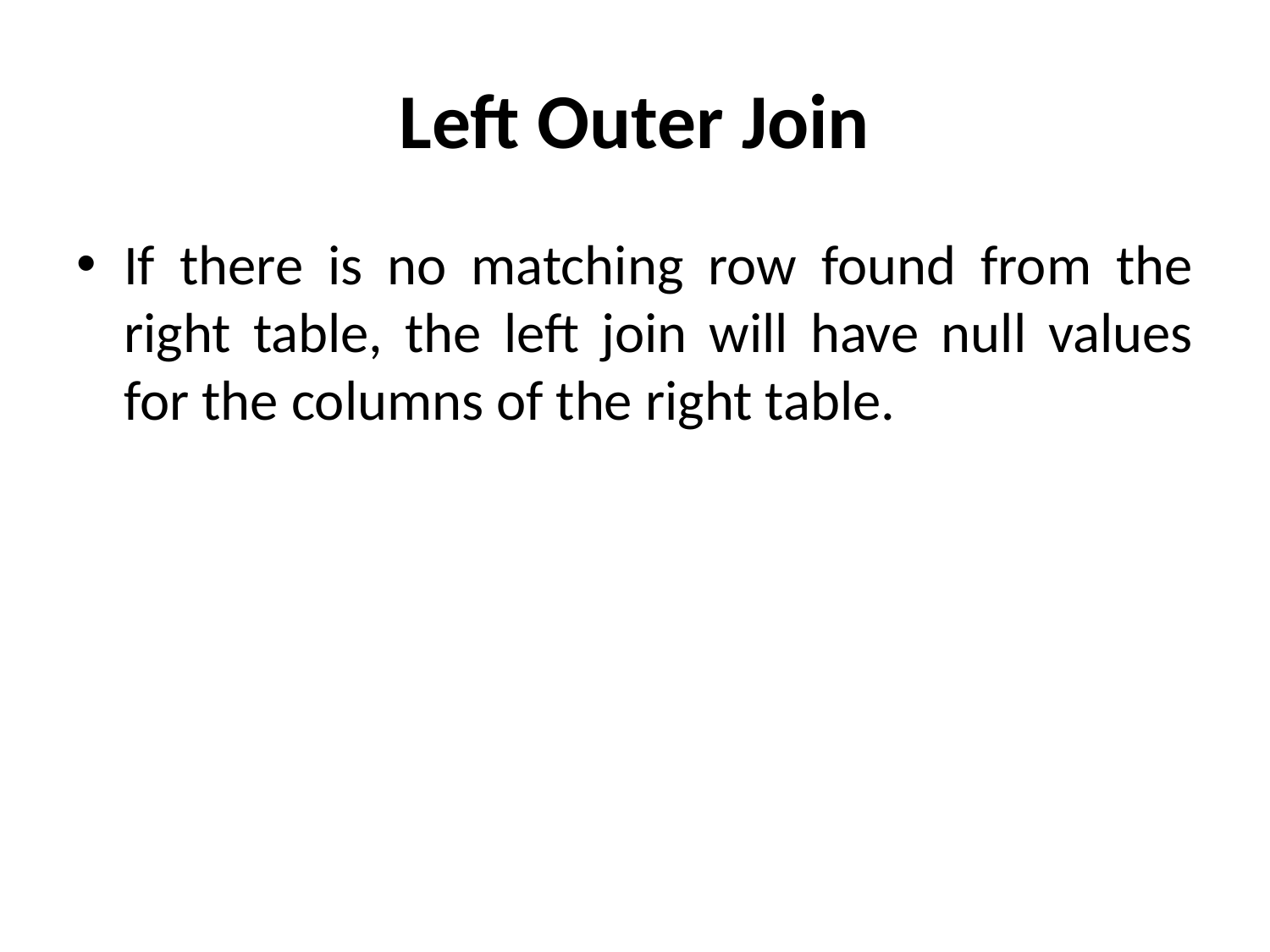

# Left Outer Join
If there is no matching row found from the right table, the left join will have null values for the columns of the right table.